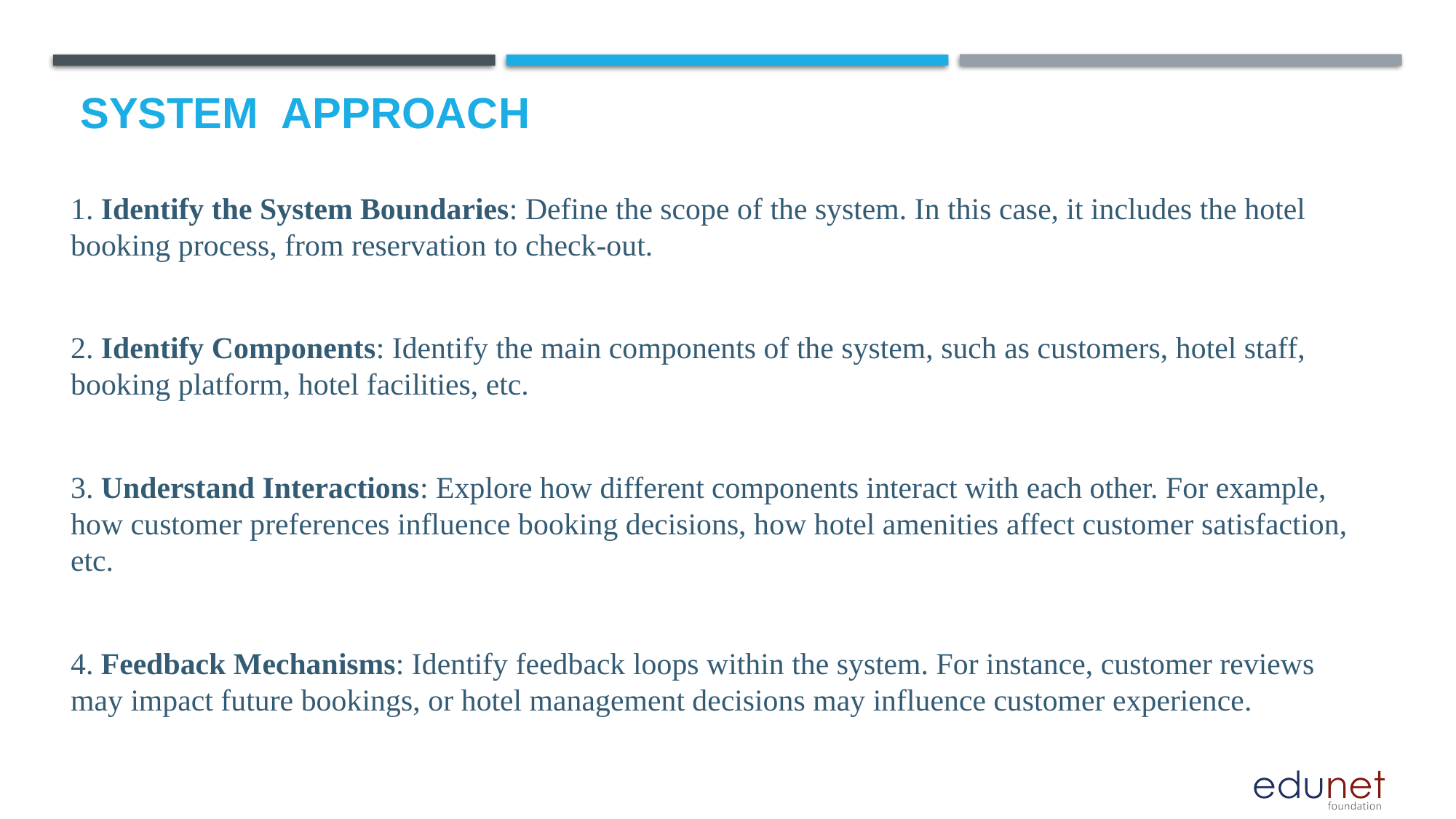

# System  Approach
1. Identify the System Boundaries: Define the scope of the system. In this case, it includes the hotel booking process, from reservation to check-out.

2. Identify Components: Identify the main components of the system, such as customers, hotel staff, booking platform, hotel facilities, etc.

3. Understand Interactions: Explore how different components interact with each other. For example, how customer preferences influence booking decisions, how hotel amenities affect customer satisfaction, etc.

4. Feedback Mechanisms: Identify feedback loops within the system. For instance, customer reviews may impact future bookings, or hotel management decisions may influence customer experience.